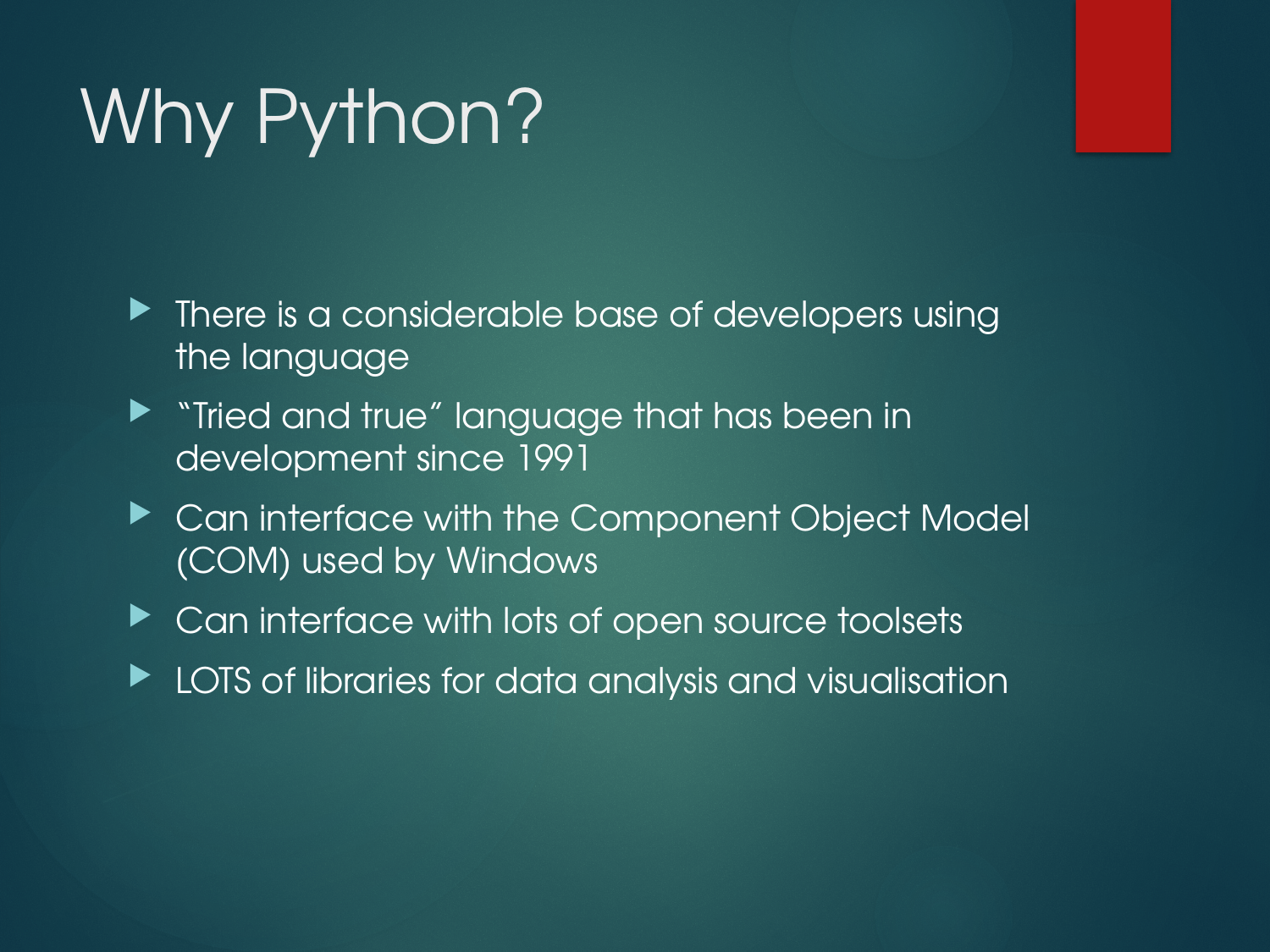

# Why Python?
There is a considerable base of developers using the language
“Tried and true” language that has been in development since 1991
Can interface with the Component Object Model (COM) used by Windows
Can interface with lots of open source toolsets
LOTS of libraries for data analysis and visualisation